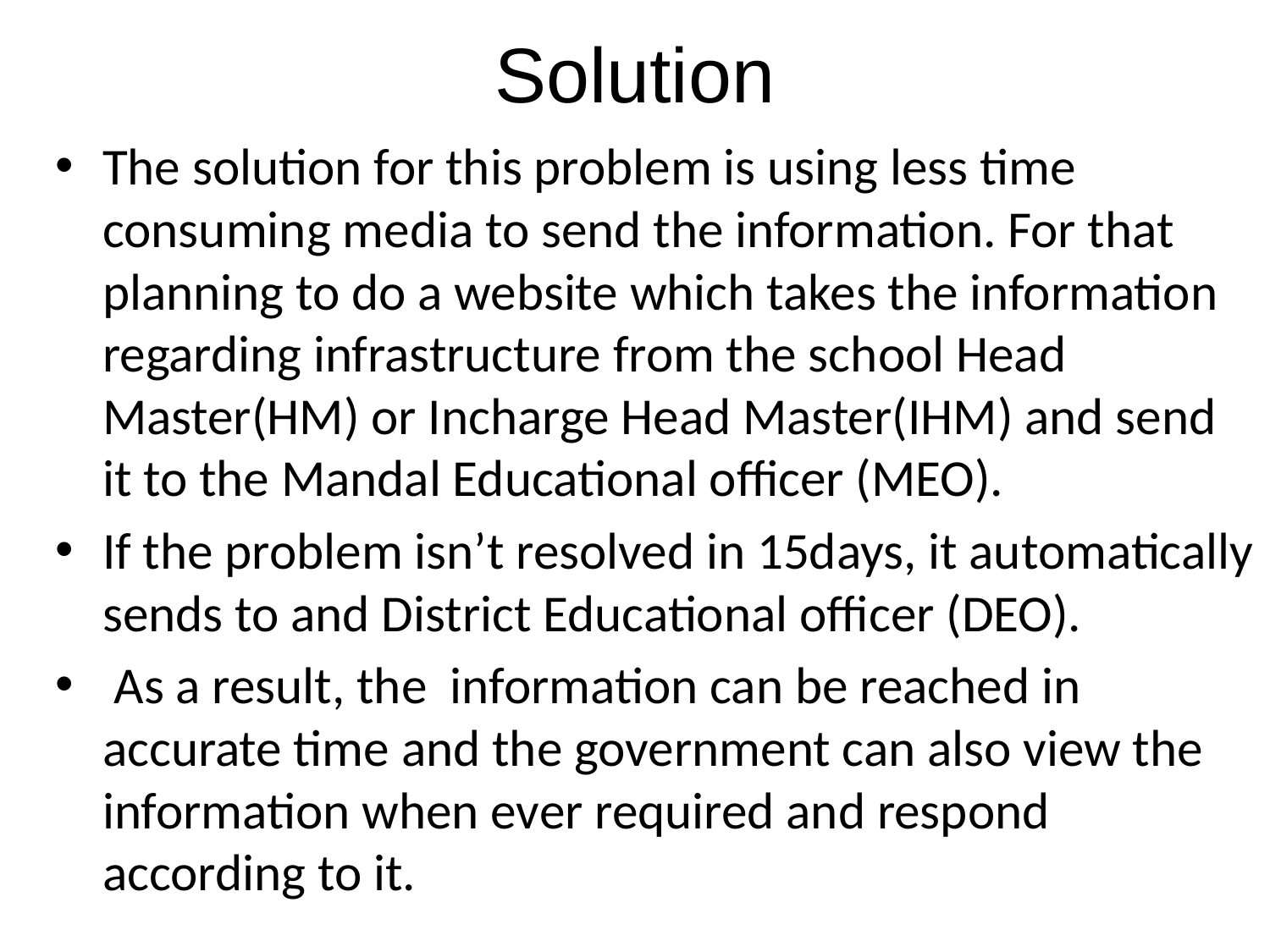

# Solution
The solution for this problem is using less time consuming media to send the information. For that planning to do a website which takes the information regarding infrastructure from the school Head Master(HM) or Incharge Head Master(IHM) and send it to the Mandal Educational officer (MEO).
If the problem isn’t resolved in 15days, it automatically sends to and District Educational officer (DEO).
 As a result, the  information can be reached in accurate time and the government can also view the  information when ever required and respond according to it.